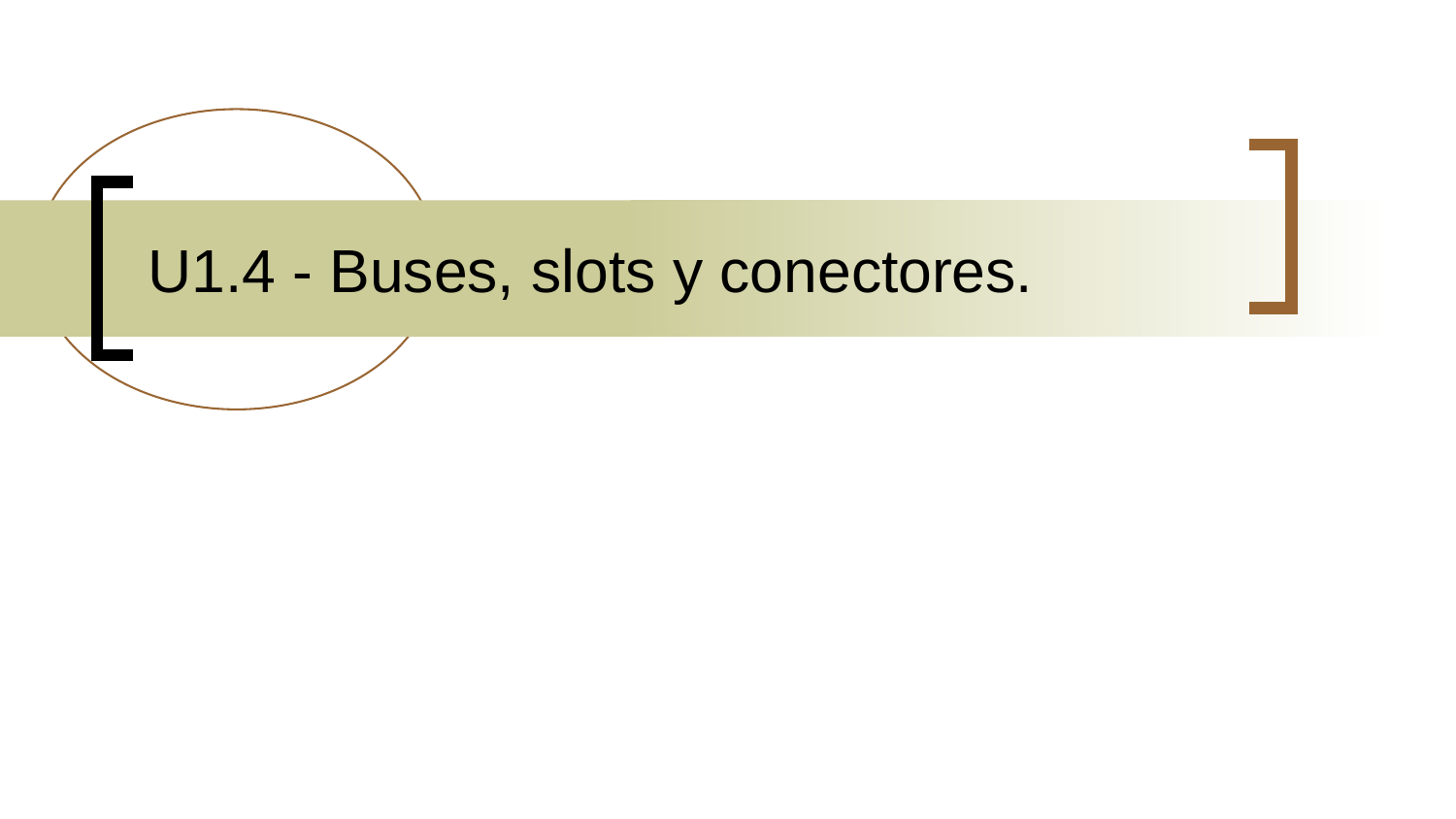

# U1.4 - Buses, slots y conectores.